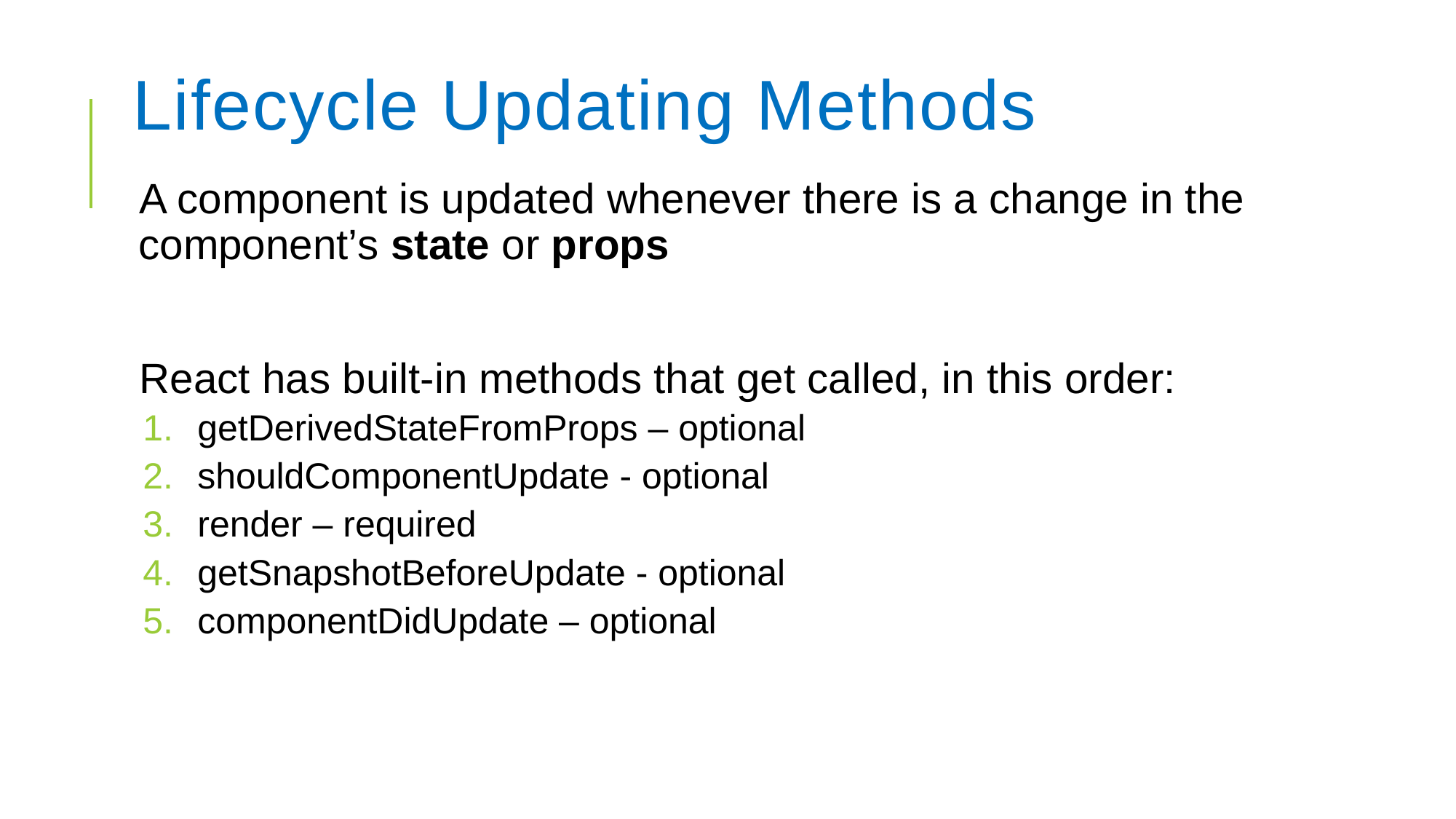

# Lifecycle Updating Methods
A component is updated whenever there is a change in the component’s state or props

React has built-in methods that get called, in this order:
getDerivedStateFromProps – optional
shouldComponentUpdate - optional
render – required
getSnapshotBeforeUpdate - optional
componentDidUpdate – optional